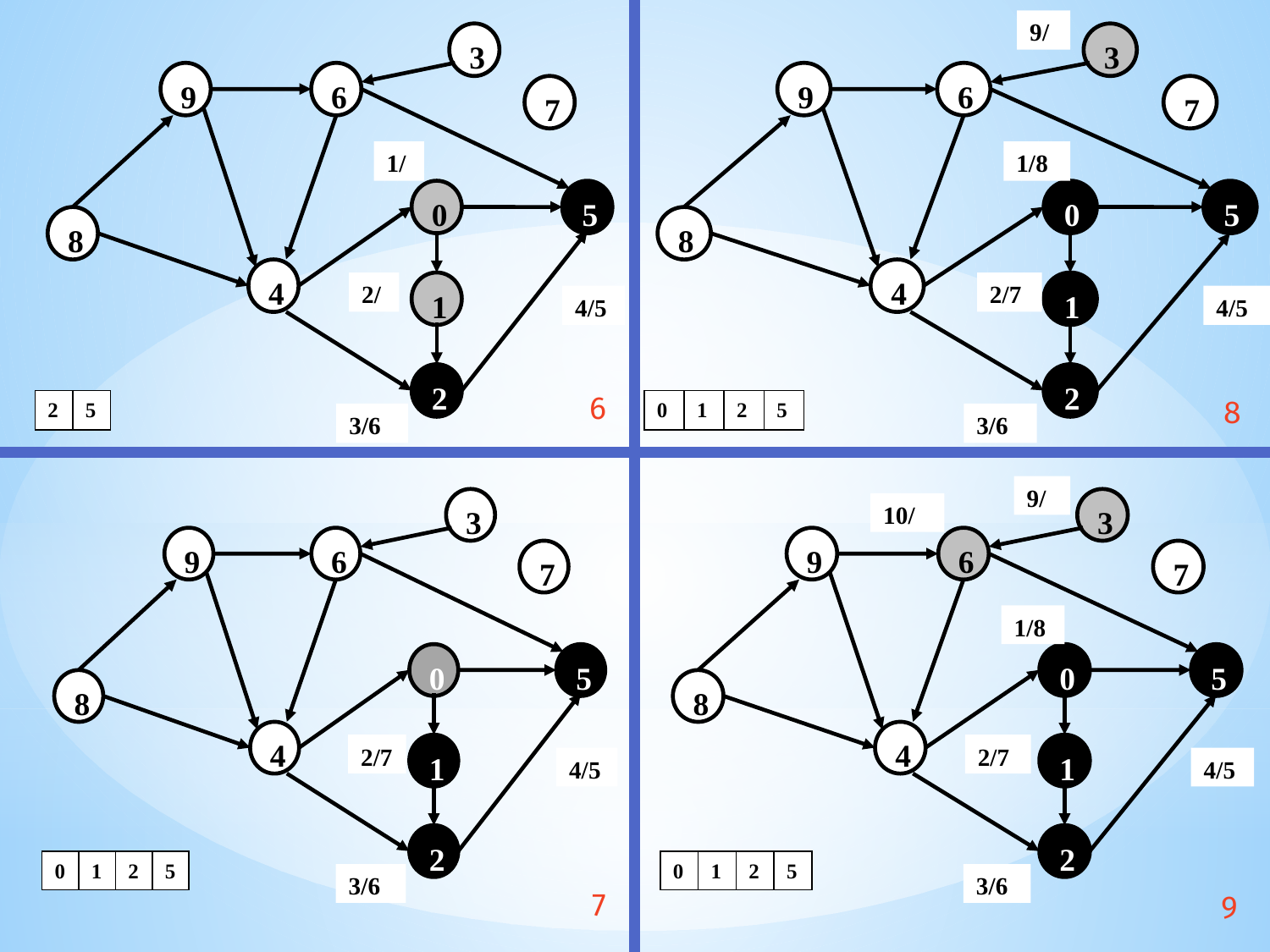

3
9
6
7
1/
0
5
8
4
1
2/
4/5
2
2
5
3/6

9/
3
9
6
7
1/8
0
5
8
4
1
2/7
4/5
2
0
1
2
5
3/6
6
8

3
9
6
7
0
5
8
4
1
2/7
4/5
2
0
1
2
5
3/6

9/
3
10/
9
6
7
1/8
0
5
8
4
1
2/7
4/5
2
0
1
2
5
3/6
7
9